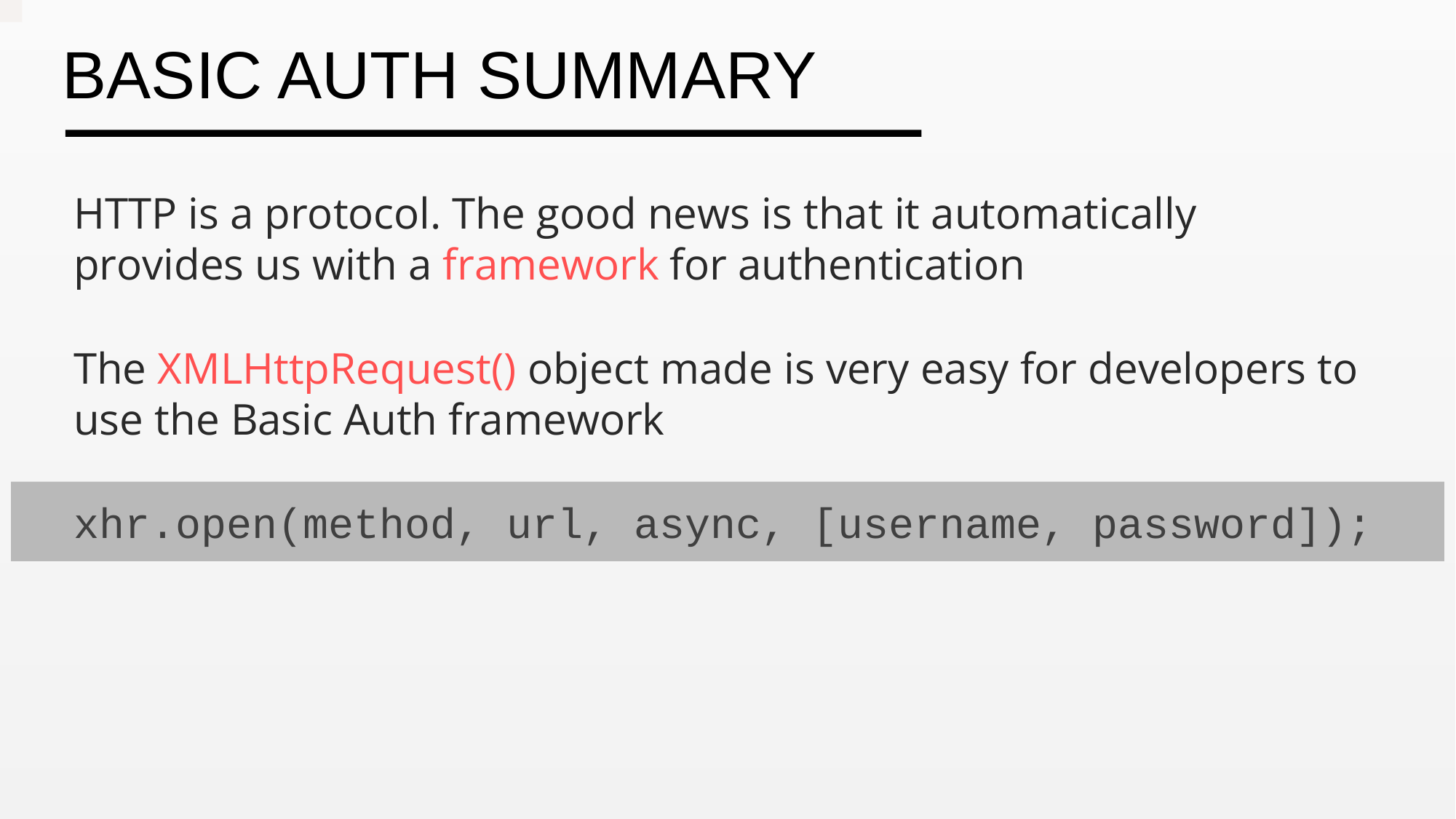

HTTP is a protocol. The good news is that it automatically provides us with a framework for authentication
The XMLHttpRequest() object made is very easy for developers to use the Basic Auth framework

xhr.open(method, url, async, [username, password]);